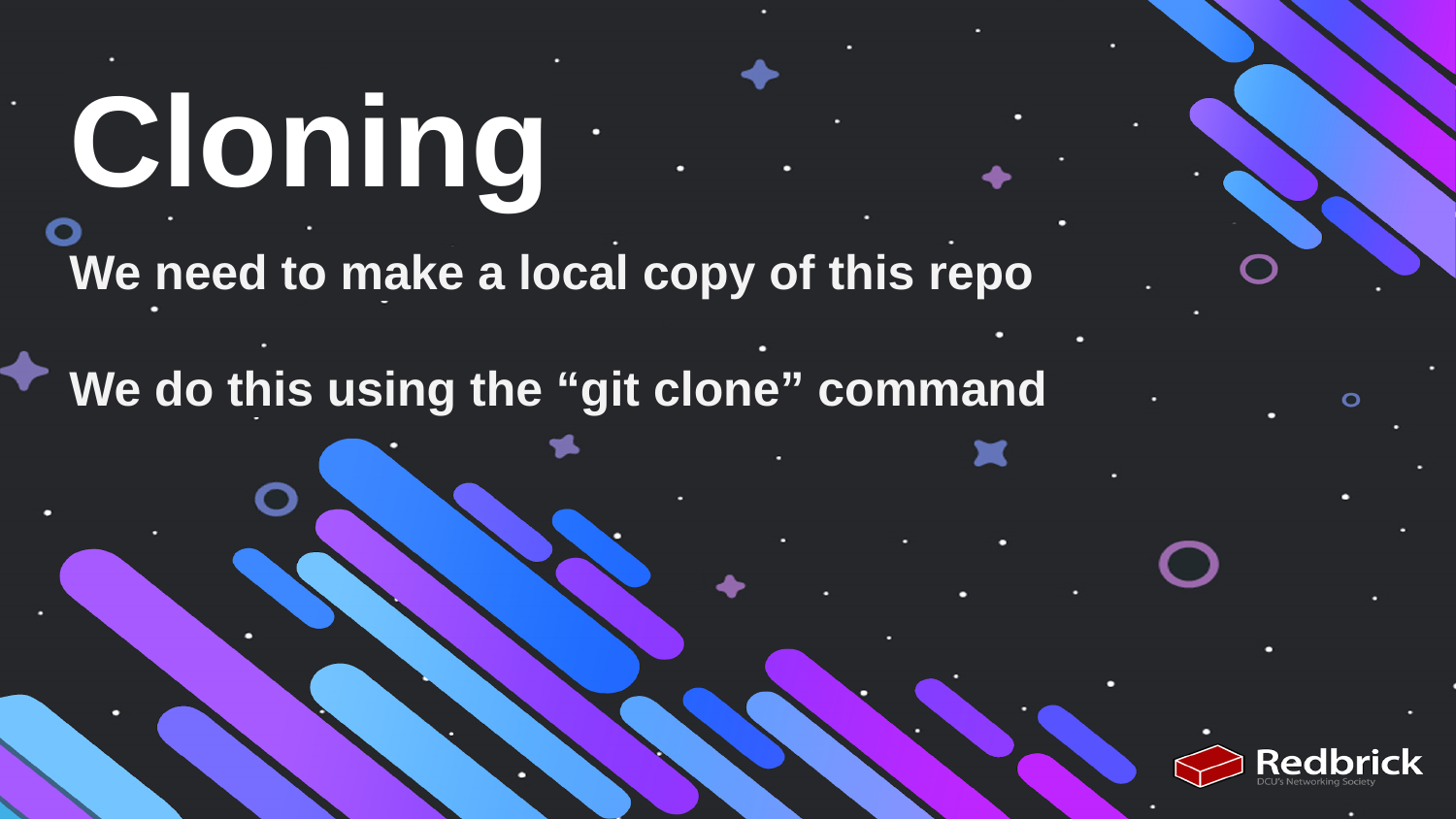

# Cloning
We need to make a local copy of this repo

We do this using the “git clone” command